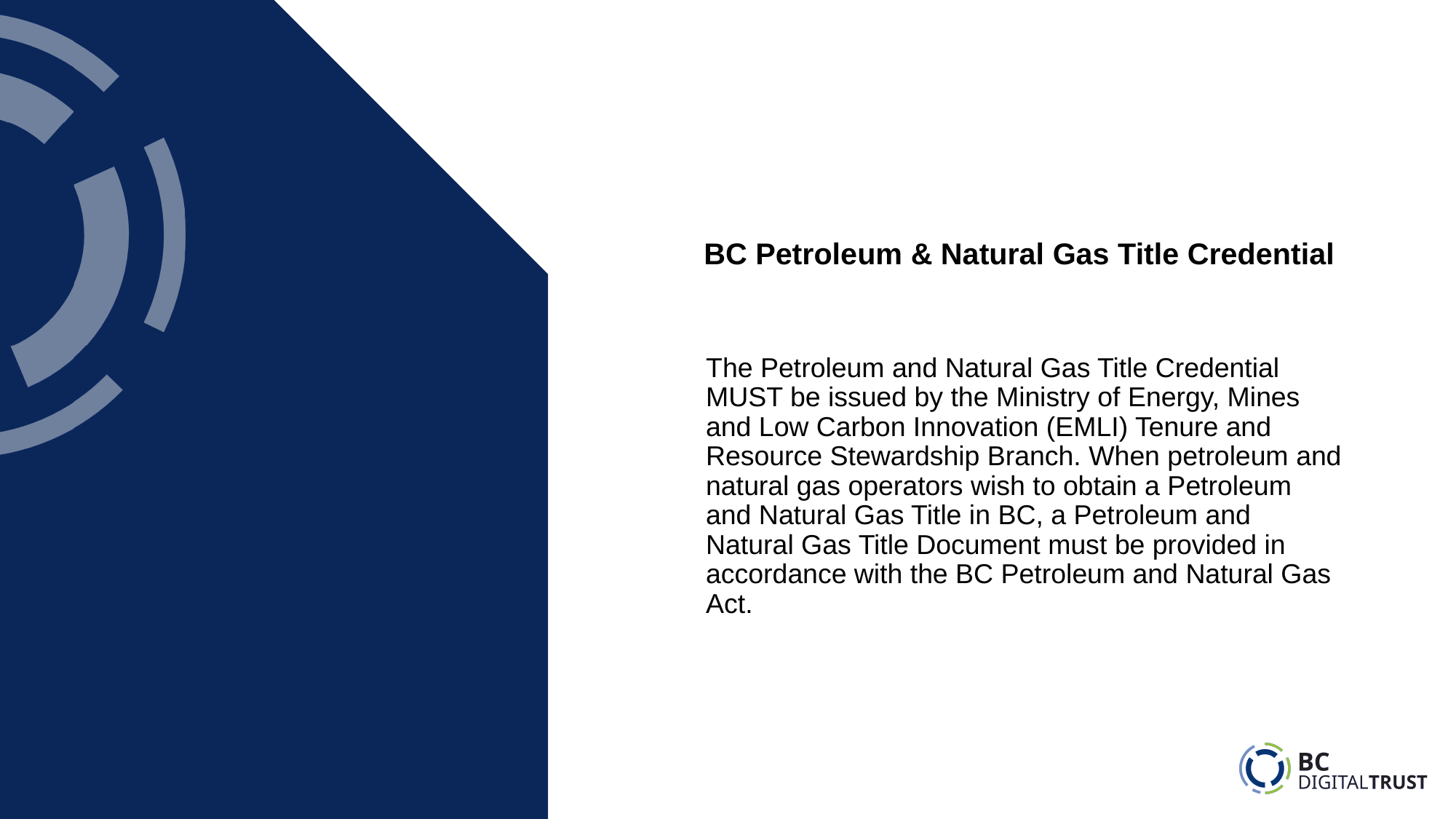

# BC Petroleum & Natural Gas Title Credential

The Petroleum and Natural Gas Title Credential MUST be issued by the Ministry of Energy, Mines and Low Carbon Innovation (EMLI) Tenure and Resource Stewardship Branch. When petroleum and natural gas operators wish to obtain a Petroleum and Natural Gas Title in BC, a Petroleum and Natural Gas Title Document must be provided in accordance with the BC Petroleum and Natural Gas Act.